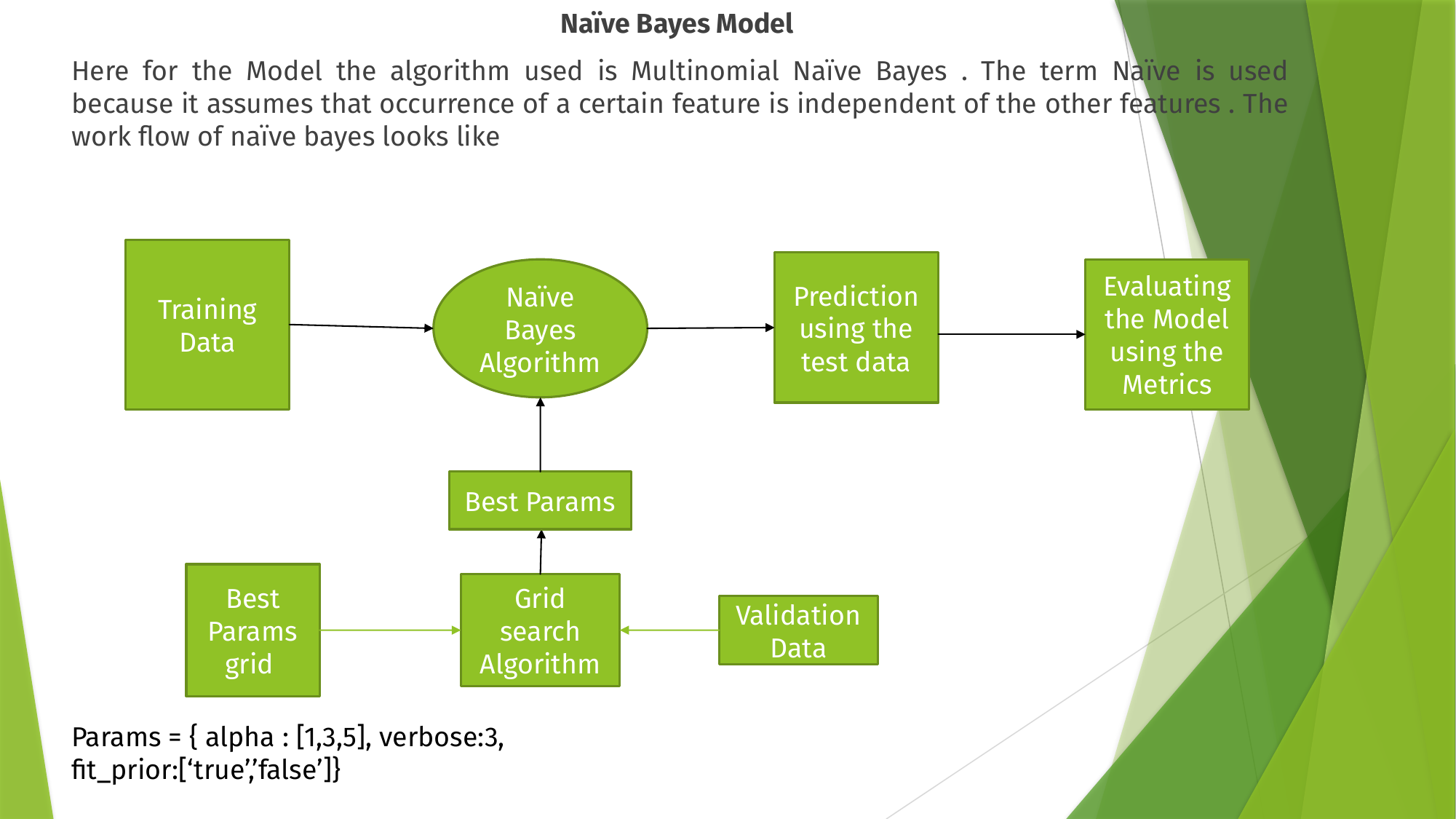

Naïve Bayes Model
Here for the Model the algorithm used is Multinomial Naïve Bayes . The term Naïve is used because it assumes that occurrence of a certain feature is independent of the other features . The work flow of naïve bayes looks like

Training Data
Prediction using the test data
Naïve Bayes Algorithm
Evaluating the Model using the Metrics
Best Params
Best Params grid
Grid search Algorithm
Validation Data
Params = { alpha : [1,3,5], verbose:3, fit_prior:[‘true’,’false’]}